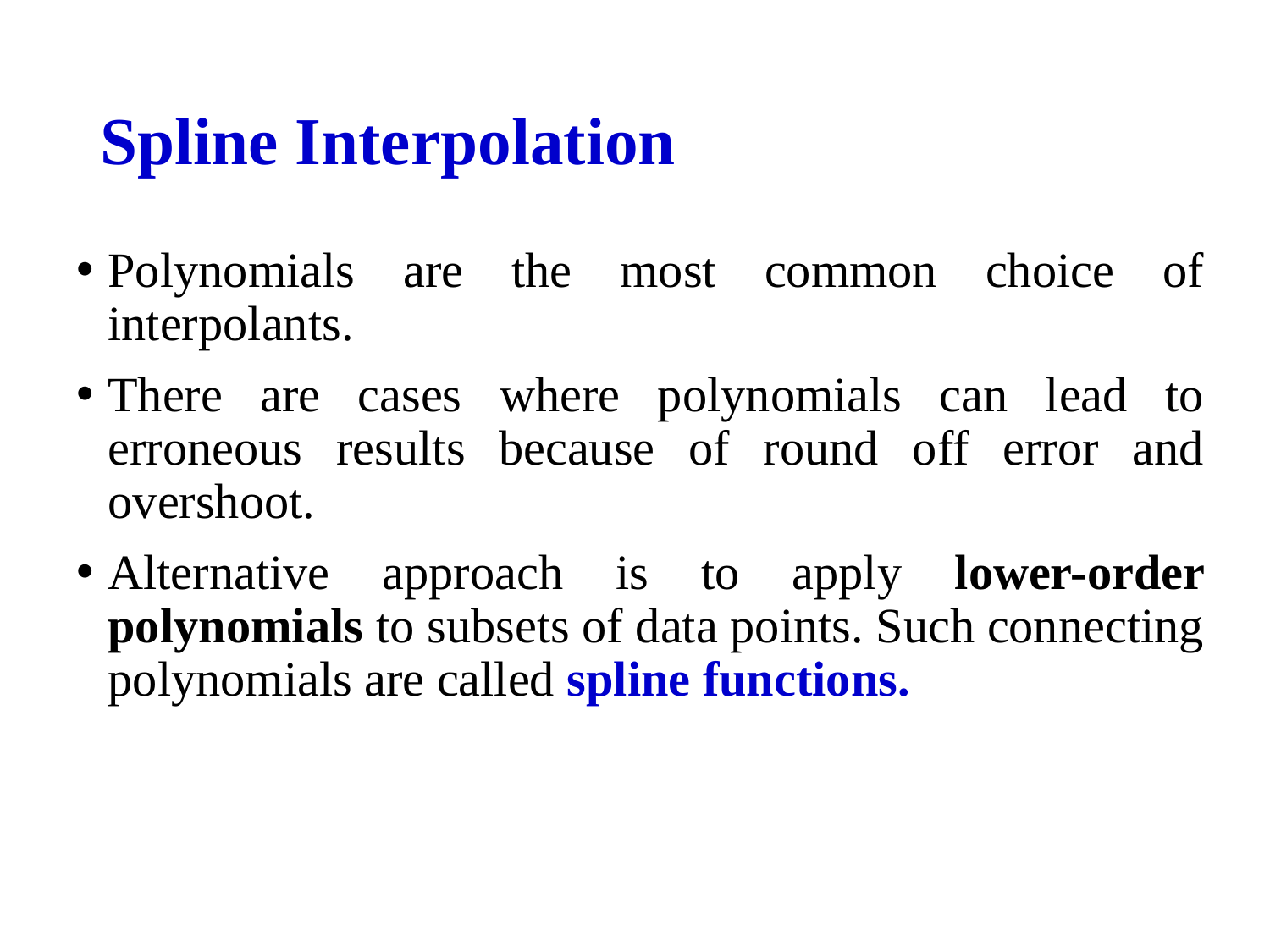

# Spline Interpolation
Polynomials are the most common choice of interpolants.
There are cases where polynomials can lead to erroneous results because of round off error and overshoot.
Alternative approach is to apply lower-order polynomials to subsets of data points. Such connecting polynomials are called spline functions.